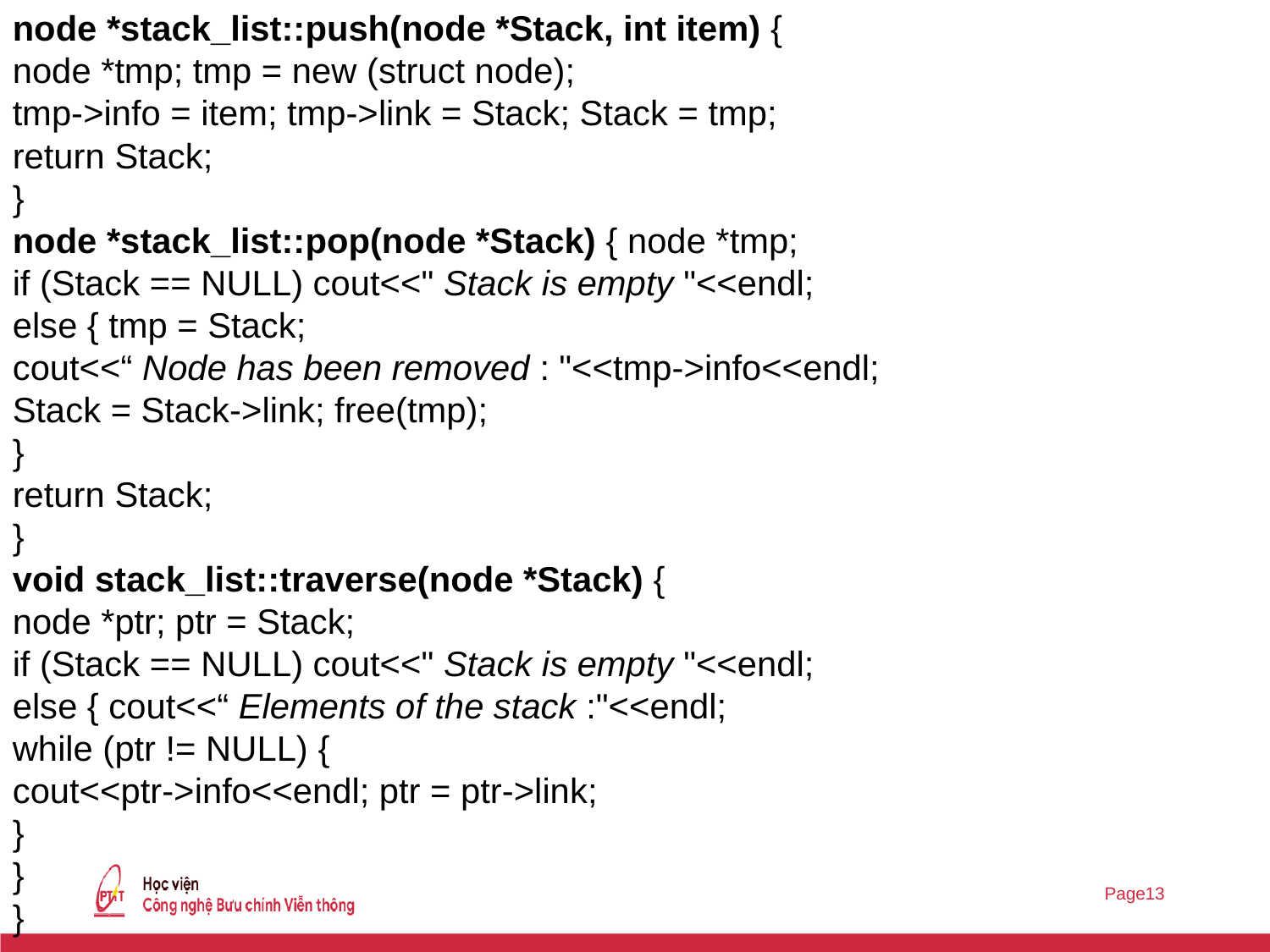

node *stack_list::push(node *Stack, int item) {
node *tmp; tmp = new (struct node);
tmp->info = item; tmp->link = Stack; Stack = tmp;
return Stack;
}
node *stack_list::pop(node *Stack) { node *tmp;
if (Stack == NULL) cout<<" Stack is empty "<<endl;
else { tmp = Stack;
cout<<“ Node has been removed : "<<tmp->info<<endl;
Stack = Stack->link; free(tmp);
}
return Stack;
}
void stack_list::traverse(node *Stack) {
node *ptr; ptr = Stack;
if (Stack == NULL) cout<<" Stack is empty "<<endl;
else { cout<<“ Elements of the stack :"<<endl;
while (ptr != NULL) {
cout<<ptr->info<<endl; ptr = ptr->link;
}
}
}